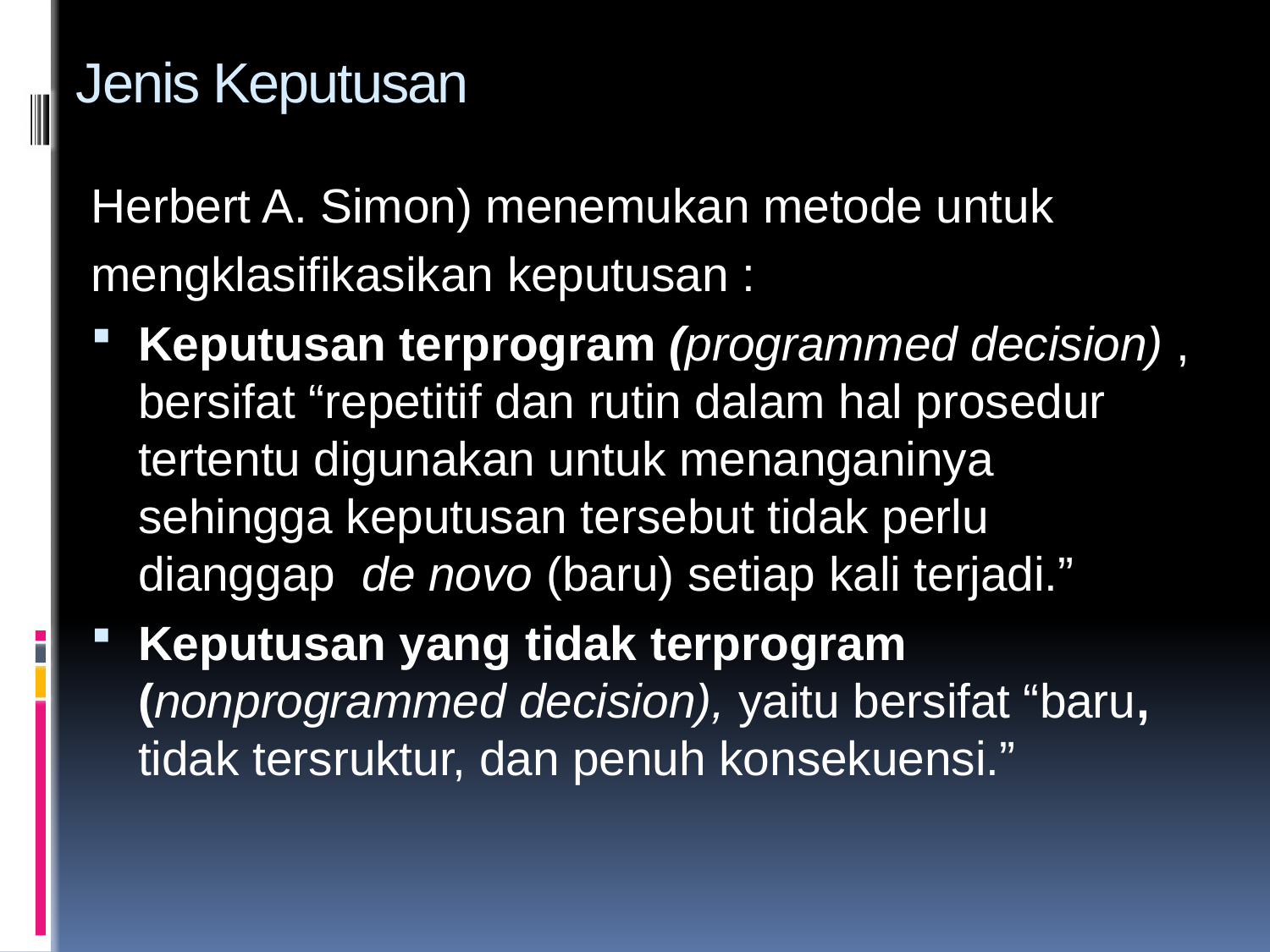

# Jenis Keputusan
Herbert A. Simon) menemukan metode untuk
mengklasifikasikan keputusan :
Keputusan terprogram (programmed decision) , bersifat “repetitif dan rutin dalam hal prosedur tertentu digunakan untuk menanganinya sehingga keputusan tersebut tidak perlu dianggap  de novo (baru) setiap kali terjadi.”
Keputusan yang tidak terprogram (nonprogrammed decision), yaitu bersifat “baru, tidak tersruktur, dan penuh konsekuensi.”